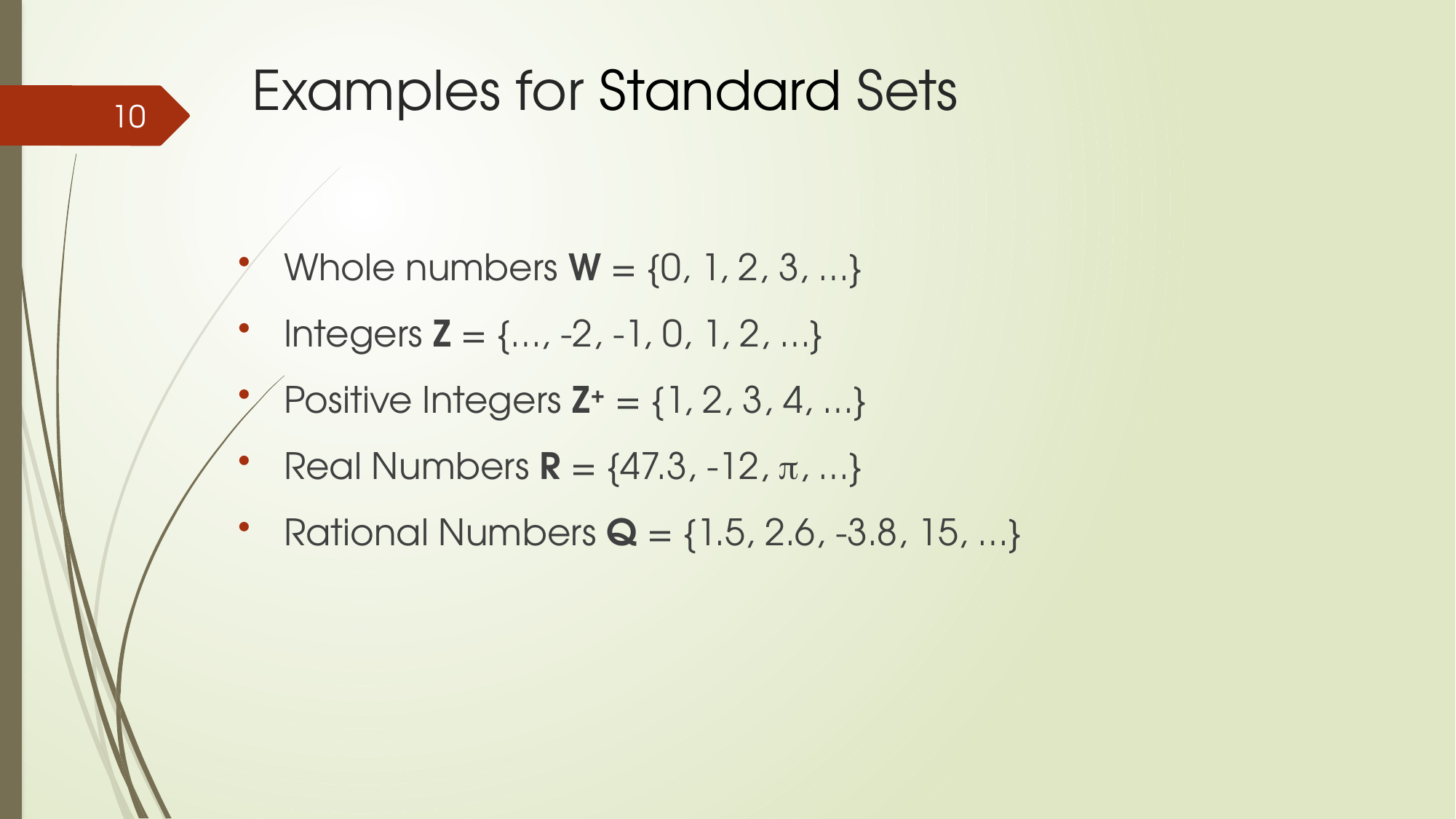

# Examples for Standard Sets
10

Whole numbers W = {0, 1, 2, 3, …}
Integers Z = {…, -2, -1, 0, 1, 2, …}
Positive Integers Z+ = {1, 2, 3, 4, …}
Real Numbers R = {47.3, -12, π, …}
Rational Numbers Q = {1.5, 2.6, -3.8, 15, …}